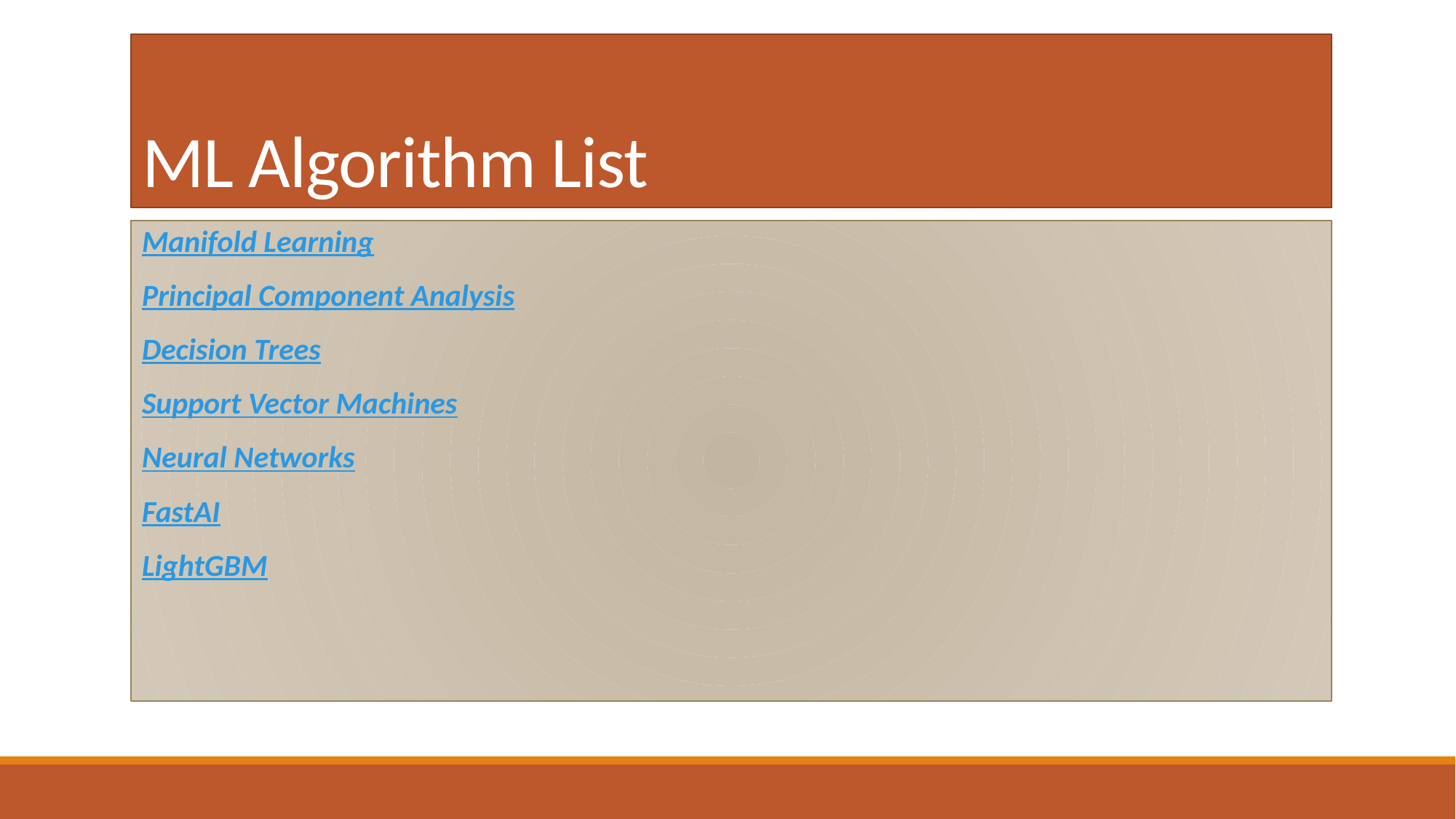

# ML Algorithm List
Manifold Learning
Principal Component Analysis
Decision Trees
Support Vector Machines
Neural Networks
FastAI
LightGBM